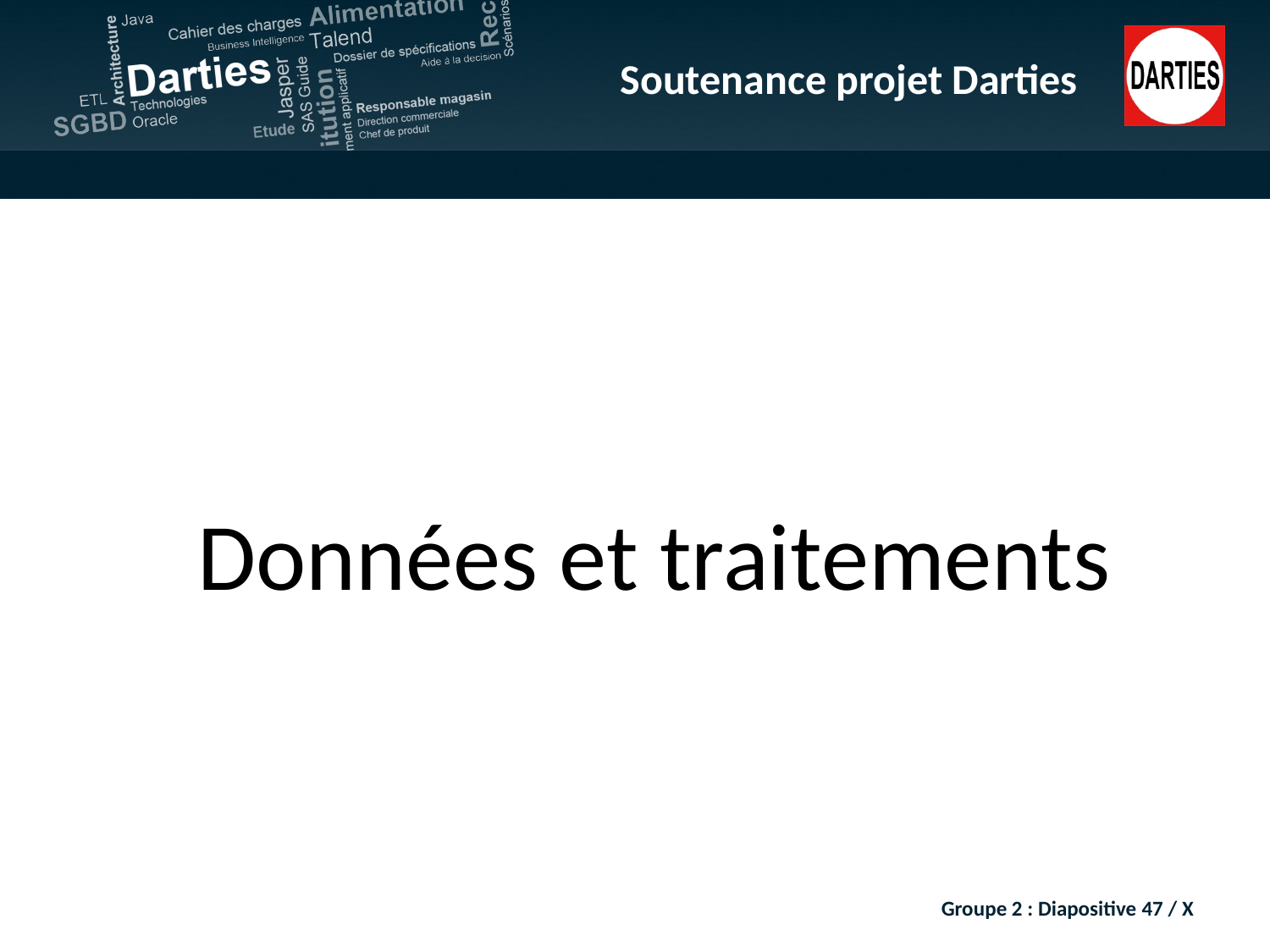

Données et traitements
Groupe 2 : Diapositive 47 / X